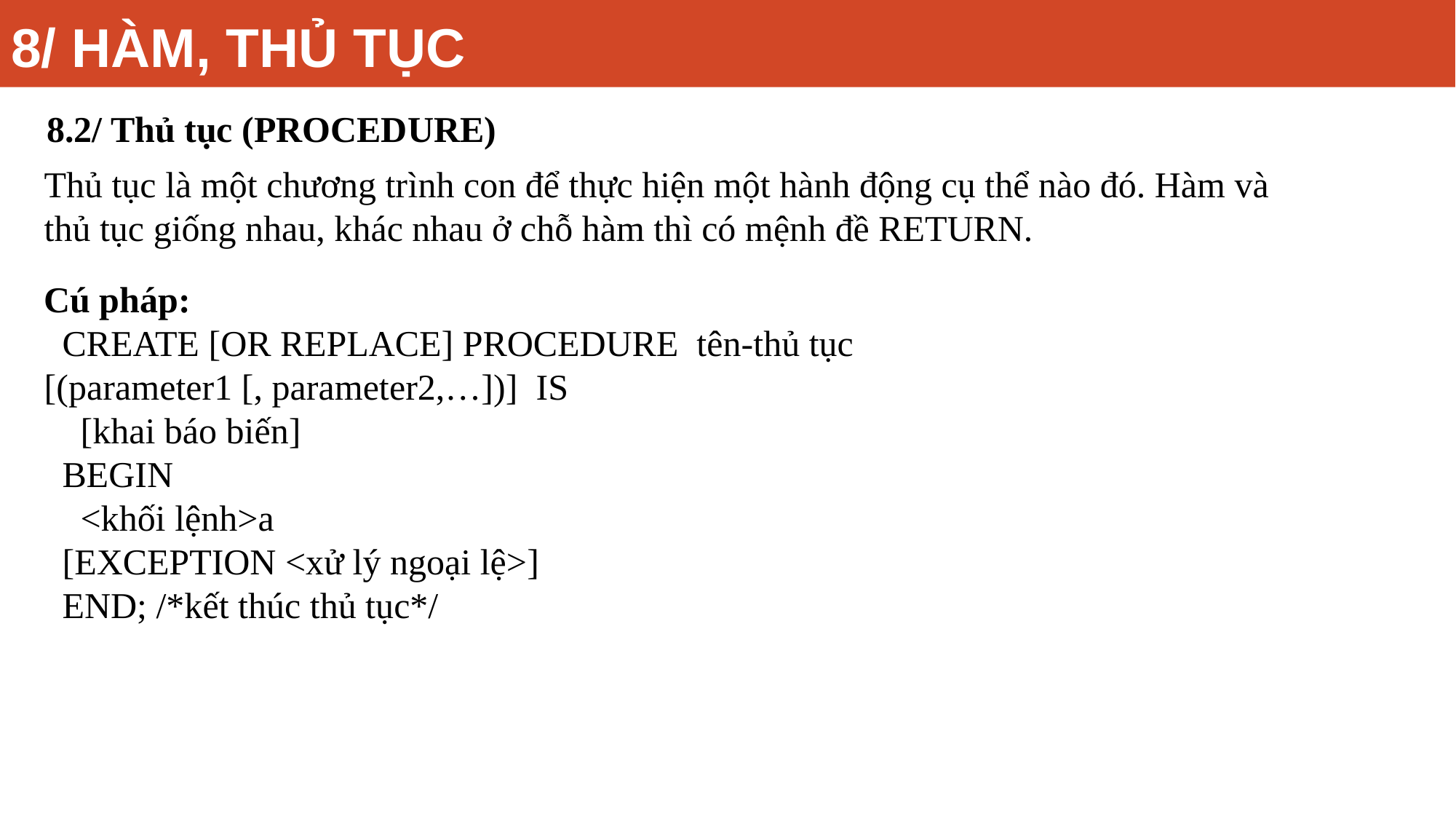

# 8/ HÀM, THỦ TỤC
8.2/ Thủ tục (PROCEDURE)
Thủ tục là một chương trình con để thực hiện một hành động cụ thể nào đó. Hàm và thủ tục giống nhau, khác nhau ở chỗ hàm thì có mệnh đề RETURN.
Cú pháp:
  CREATE [OR REPLACE] PROCEDURE  tên-thủ tục
[(parameter1 [, parameter2,…])]  IS
    [khai báo biến]
  BEGIN
    <khối lệnh>a
  [EXCEPTION <xử lý ngoại lệ>]
  END; /*kết thúc thủ tục*/